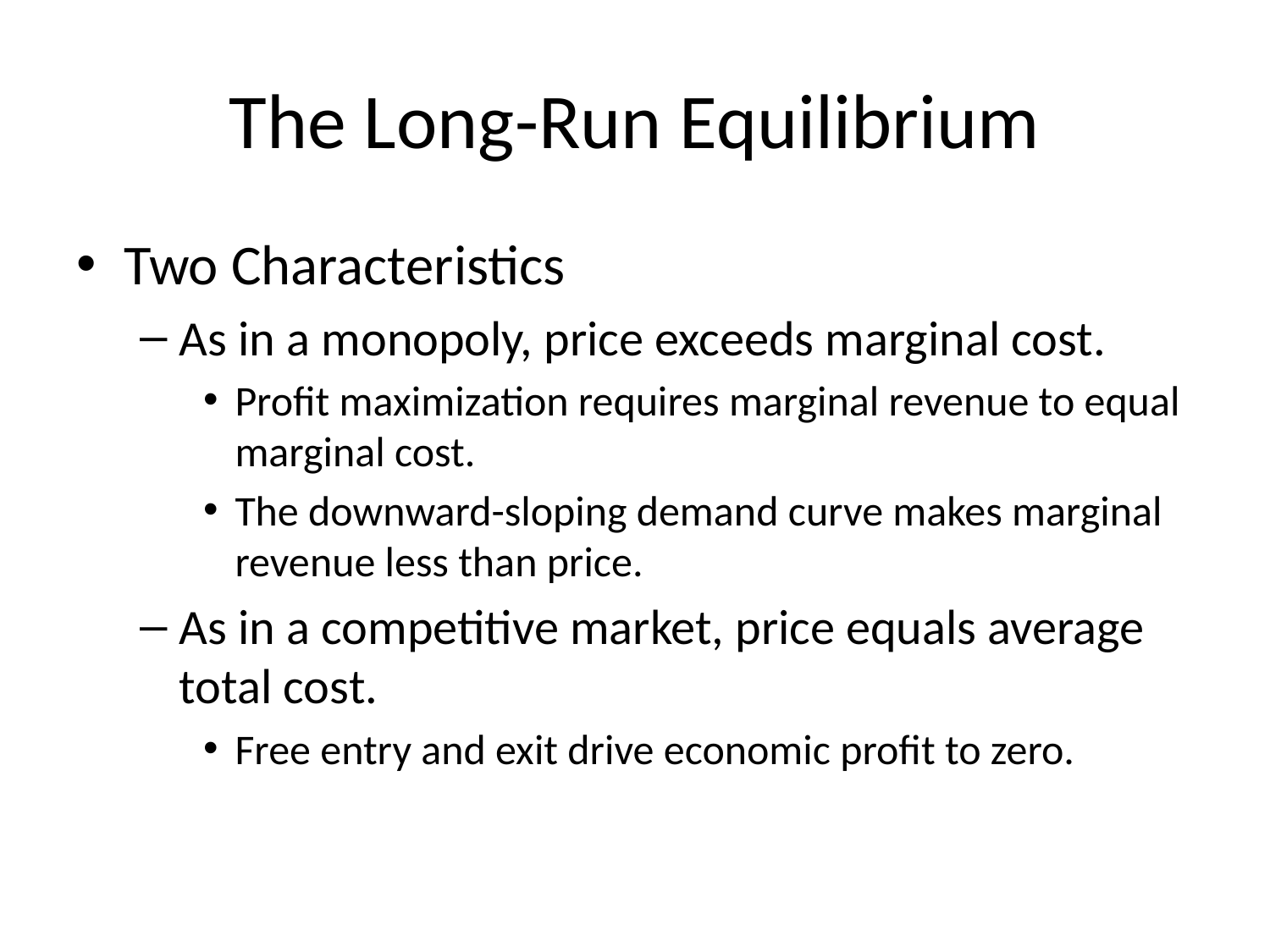

# The Long-Run Equilibrium
Two Characteristics
As in a monopoly, price exceeds marginal cost.
Profit maximization requires marginal revenue to equal marginal cost.
The downward-sloping demand curve makes marginal revenue less than price.
As in a competitive market, price equals average total cost.
Free entry and exit drive economic profit to zero.